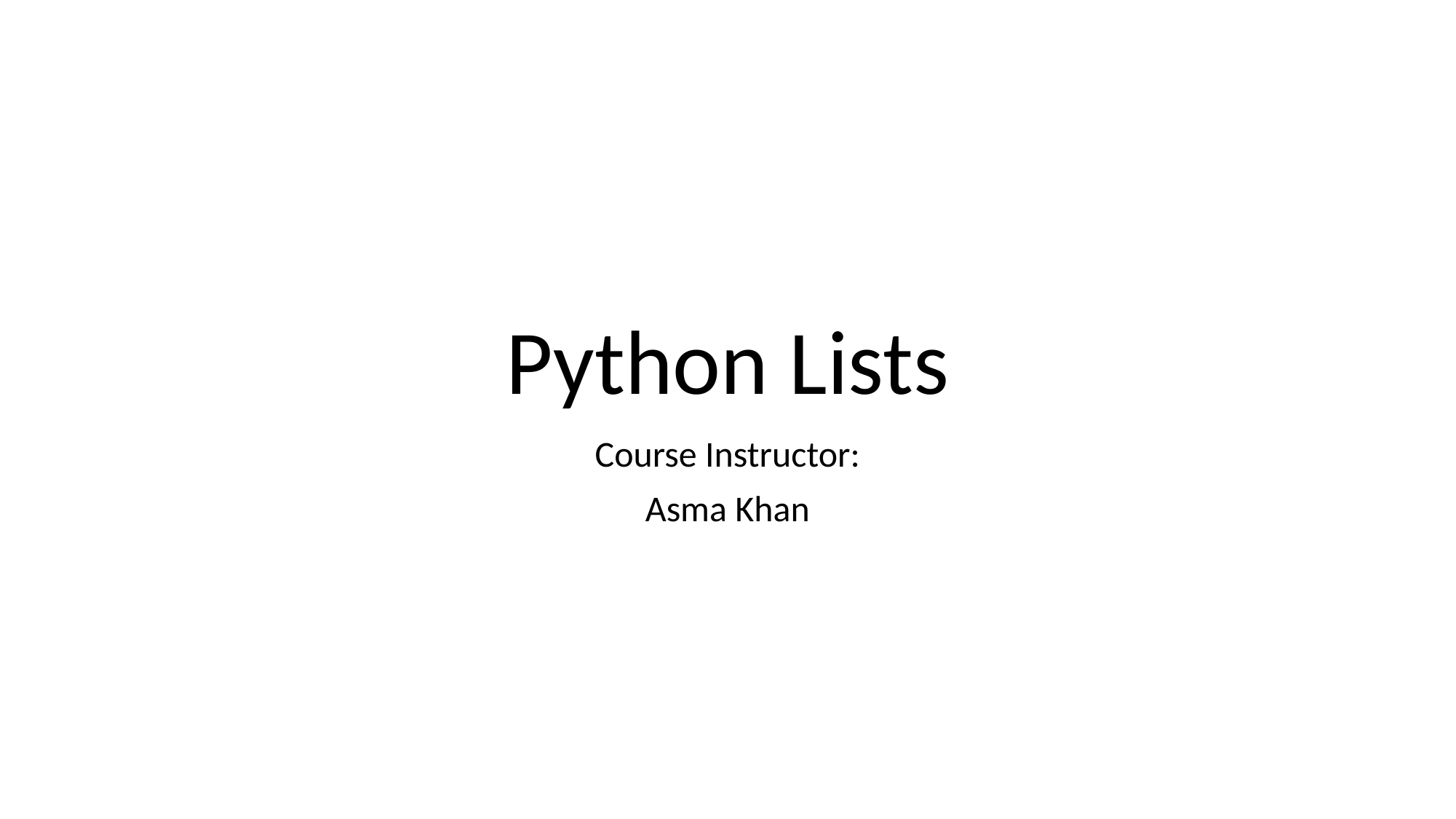

# Python Lists
Course Instructor:
Asma Khan